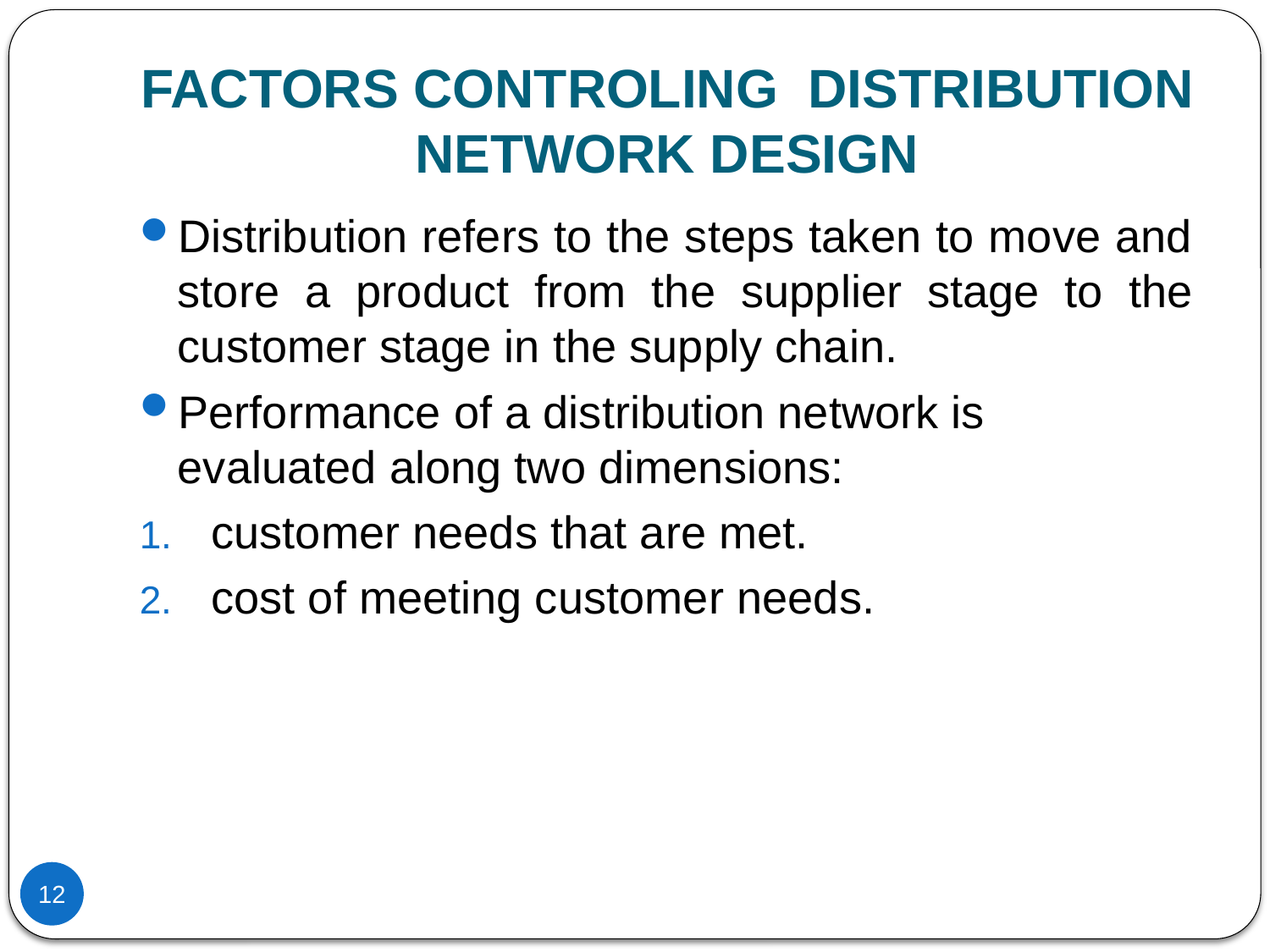

# FACTORS CONTROLING  DISTRIBUTION NETWORK DESIGN
Distribution refers to the steps taken to move and store a product from the supplier stage to the customer stage in the supply chain.
Performance of a distribution network is evaluated along two dimensions:
customer needs that are met.
cost of meeting customer needs.
12